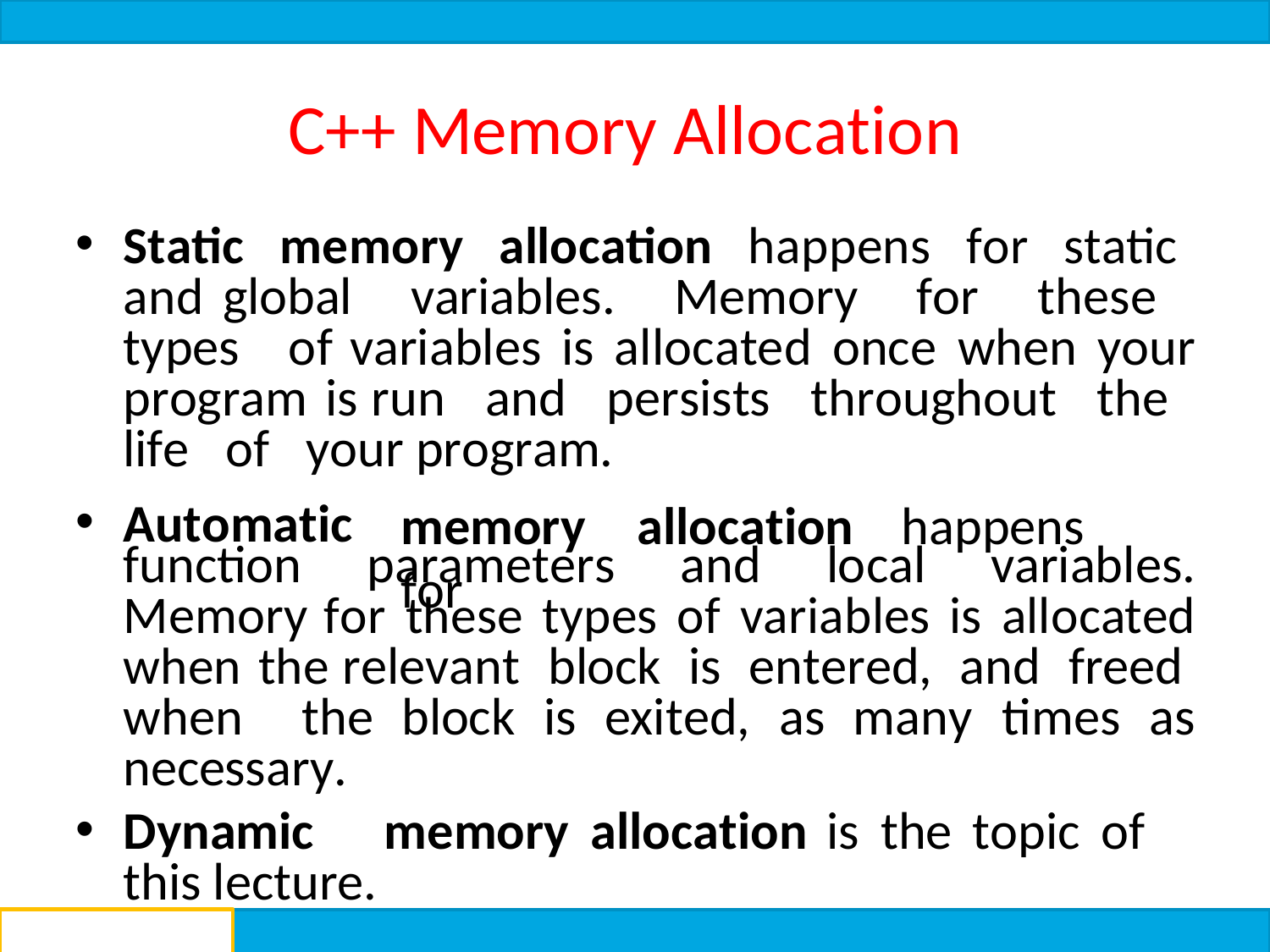

# C++ Memory Allocation
Static  memory  allocation  happens  for  static  and global   variables.   Memory   for   these   types   of variables is allocated once when your program is run   and   persists   throughout   the   life   of   your program.
Automatic
memory	allocation	happens	for
function parameters and local variables. Memory for these types of variables is allocated when the relevant  block  is  entered,  and  freed  when  the block is exited, as many times as necessary.
Dynamic	memory	allocation	is	the	topic	of	this lecture.